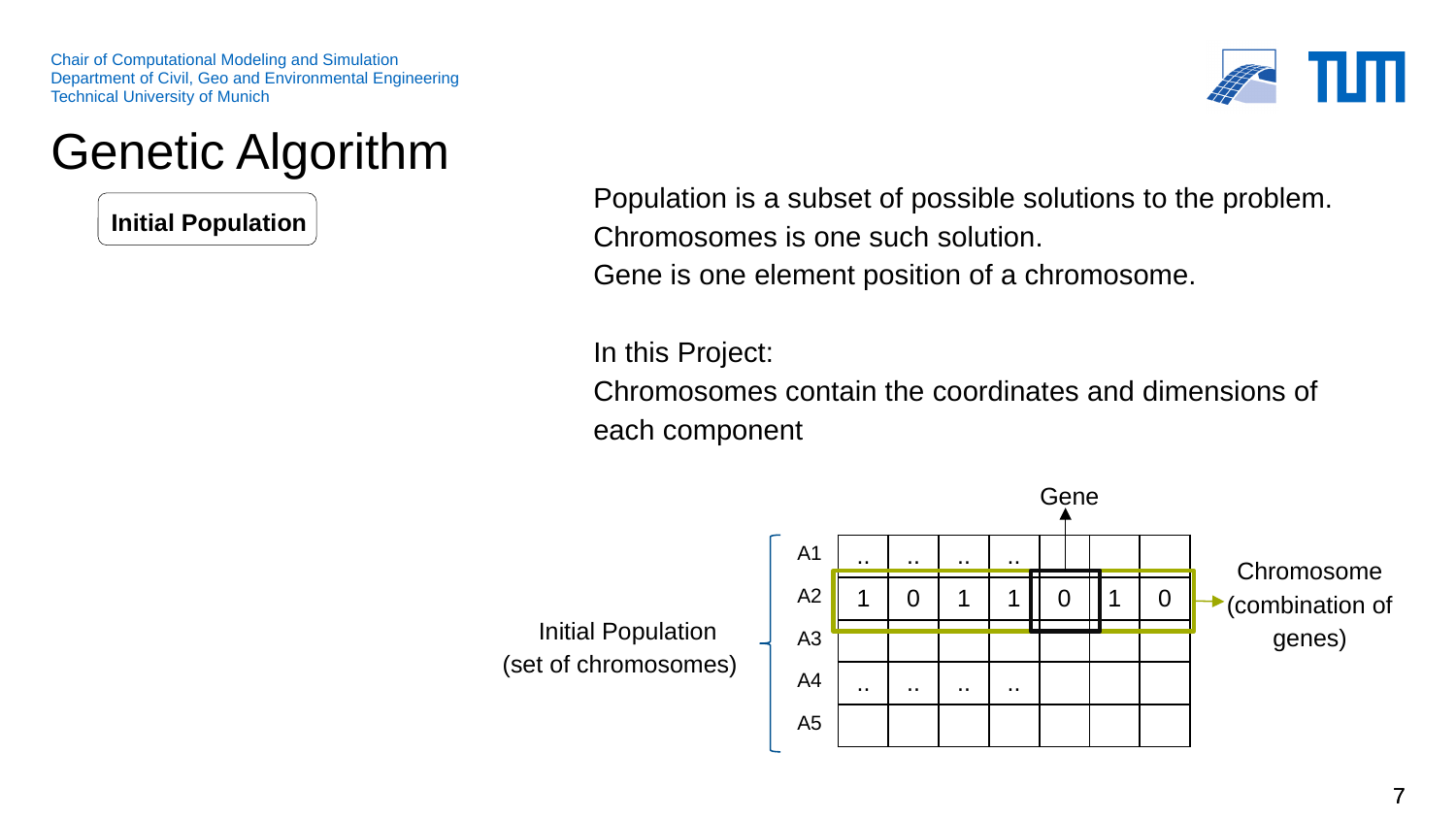

Genetic Algorithm
Population is a subset of possible solutions to the problem.
Chromosomes is one such solution.
Gene is one element position of a chromosome.

In this Project:
Chromosomes contain the coordinates and dimensions of each component

Initial Population
Gene

| A1 | .. | .. | .. | .. |  |  |  |
| --- | --- | --- | --- | --- | --- | --- | --- |
| A2 | 1 | 0 | 1 | 1 | 0 | 1 | 0 |
| A3 |  |  |  |  |  |  |  |
| A4 | .. | .. | .. | .. |  |  |  |
| A5 |  |  |  |  |  |  |  |
Chromosome (combination of genes)

Initial Population
(set of chromosomes)
7
7